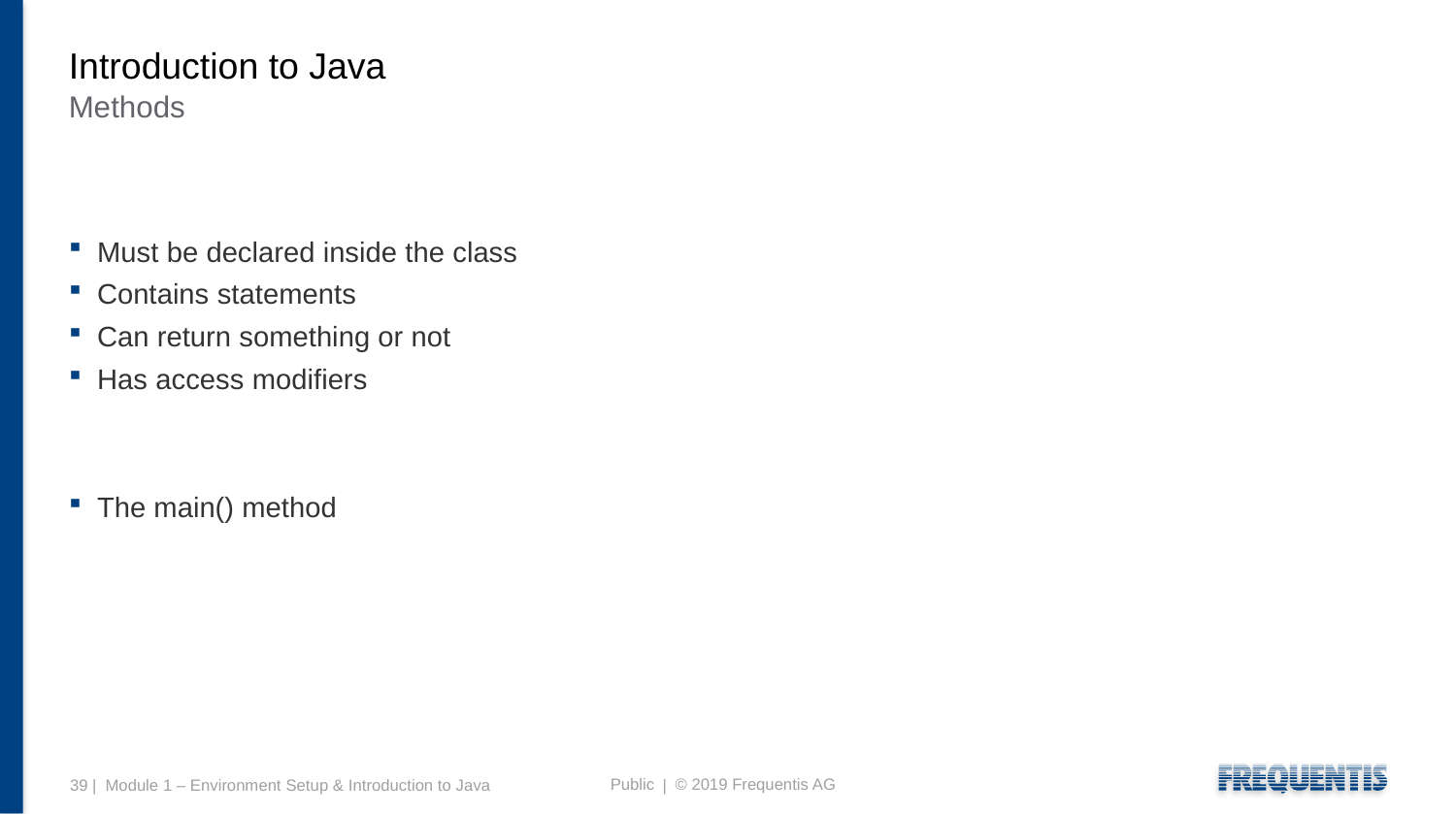

# Introduction to Java
Methods

Must be declared inside the class
Contains statements
Can return something or not
Has access modifiers

The main() method